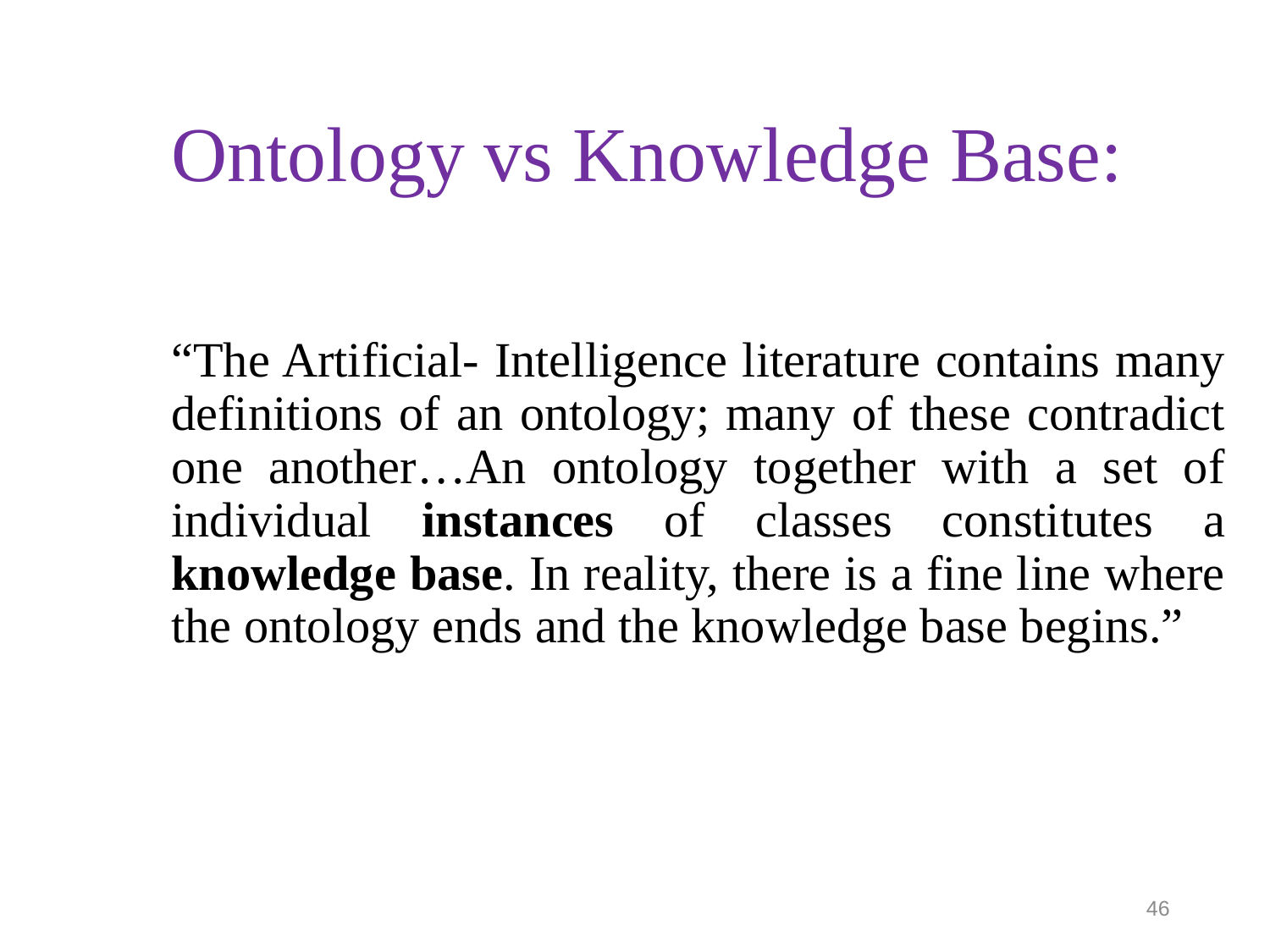

# Ontology vs Knowledge Base:
“The Artificial- Intelligence literature contains many definitions of an ontology; many of these contradict one another…An ontology together with a set of individual instances of classes constitutes a knowledge base. In reality, there is a fine line where the ontology ends and the knowledge base begins.”
46